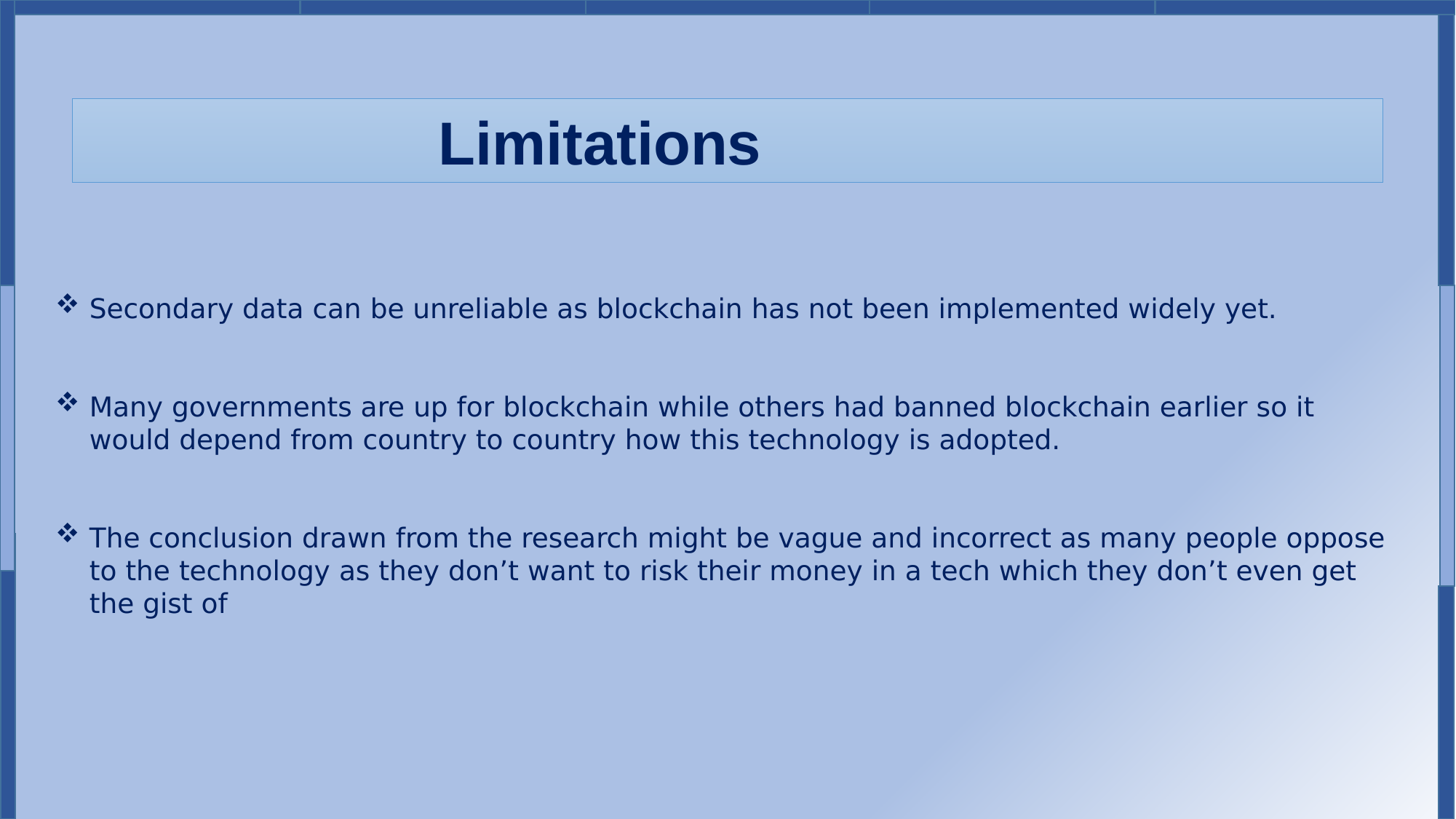

Limitations

Secondary data can be unreliable as blockchain has not been implemented widely yet.

Many governments are up for blockchain while others had banned blockchain earlier so it would depend from country to country how this technology is adopted.

The conclusion drawn from the research might be vague and incorrect as many people oppose to the technology as they don’t want to risk their money in a tech which they don’t even get the gist of